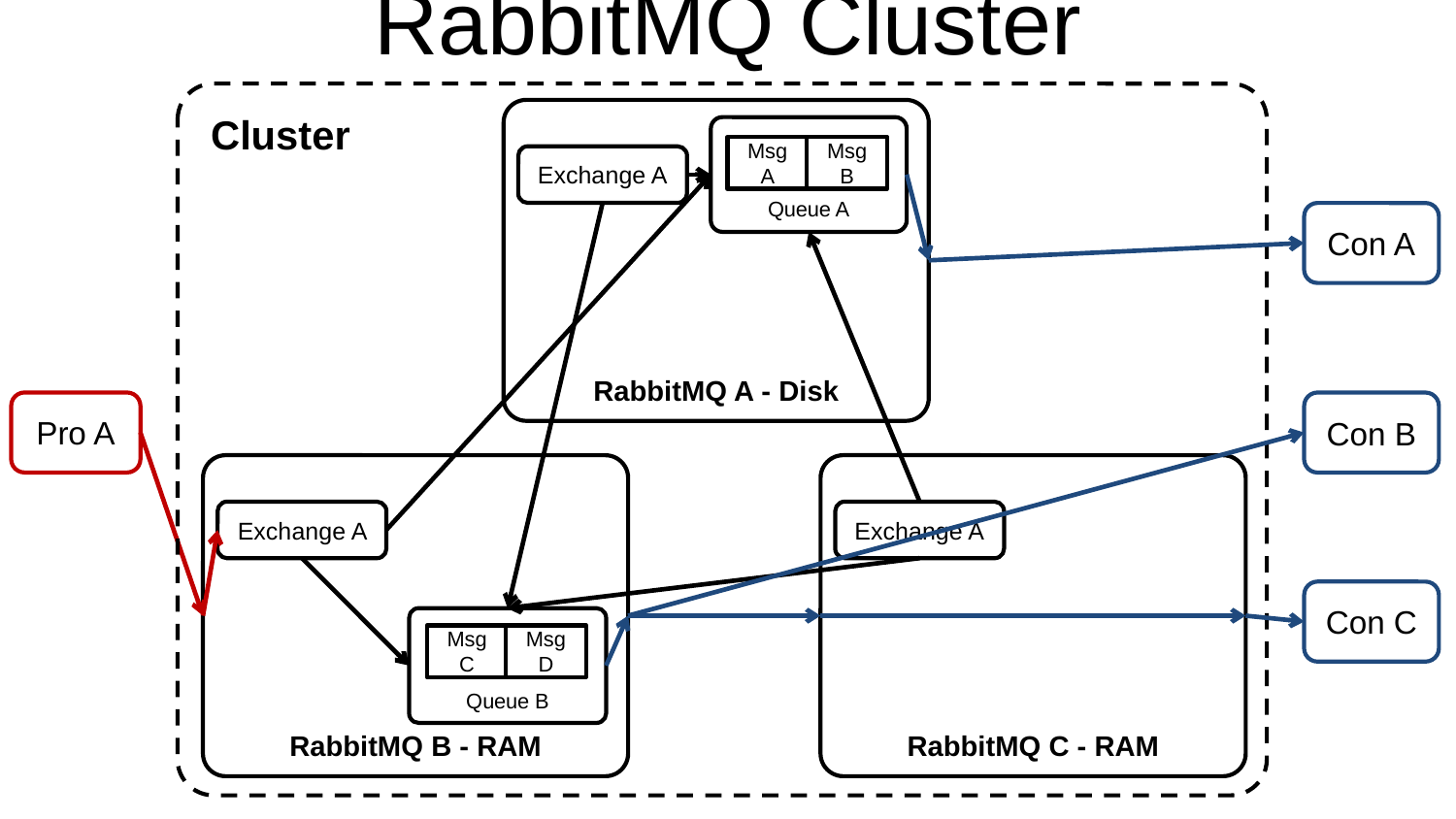

# RabbitMQ Cluster

RabbitMQ A - Disk
Cluster

Queue A
Msg A
Msg B
Exchange A
Con A
Pro A
Con B
RabbitMQ B - RAM
RabbitMQ C - RAM
Exchange A
Exchange A
Con C
Queue B
Msg C
Msg D